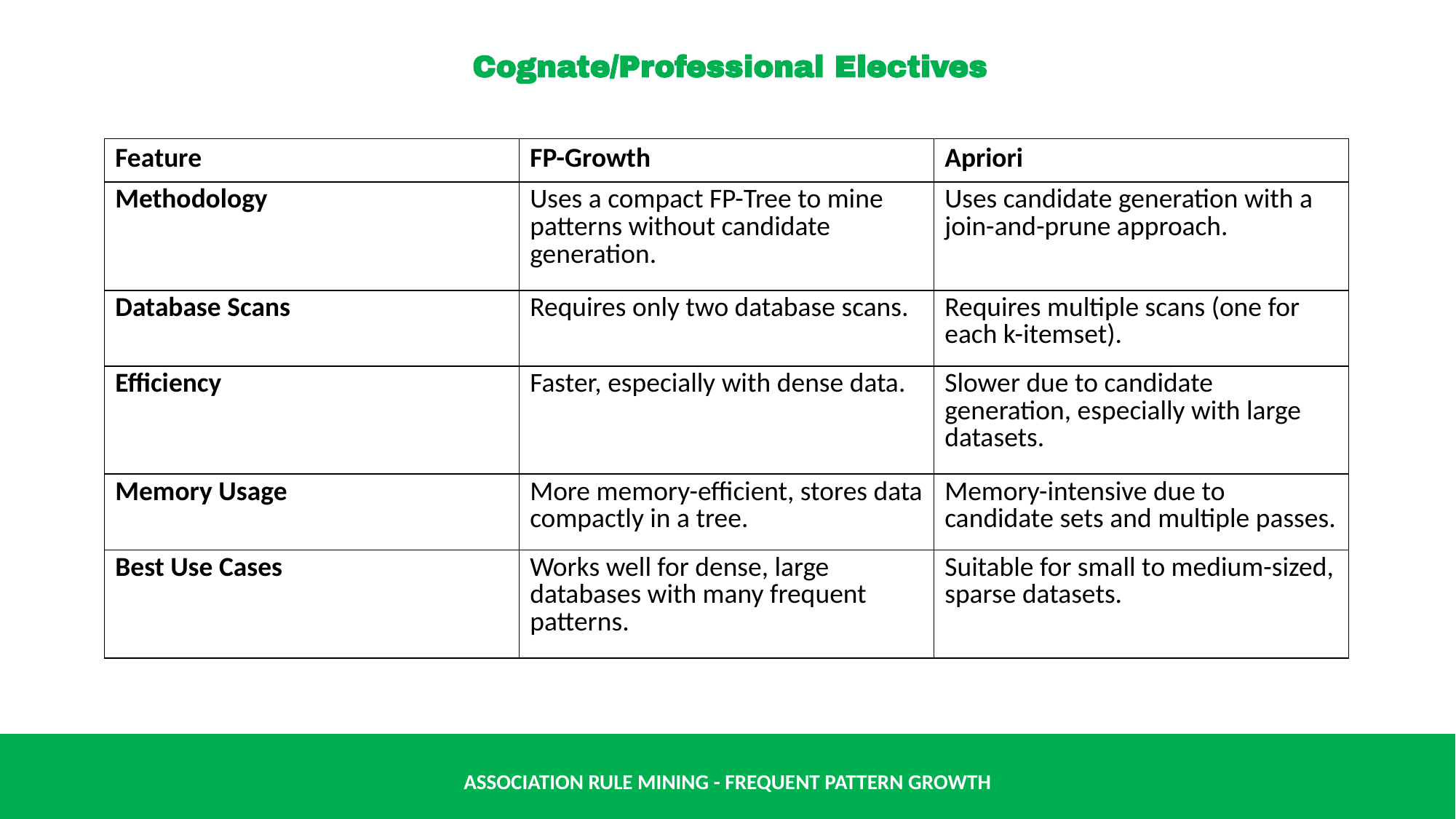

| Feature | FP-Growth | Apriori |
| --- | --- | --- |
| Methodology | Uses a compact FP-Tree to mine patterns without candidate generation. | Uses candidate generation with a join-and-prune approach. |
| Database Scans | Requires only two database scans. | Requires multiple scans (one for each k-itemset). |
| Efficiency | Faster, especially with dense data. | Slower due to candidate generation, especially with large datasets. |
| Memory Usage | More memory-efficient, stores data compactly in a tree. | Memory-intensive due to candidate sets and multiple passes. |
| Best Use Cases | Works well for dense, large databases with many frequent patterns. | Suitable for small to medium-sized, sparse datasets. |